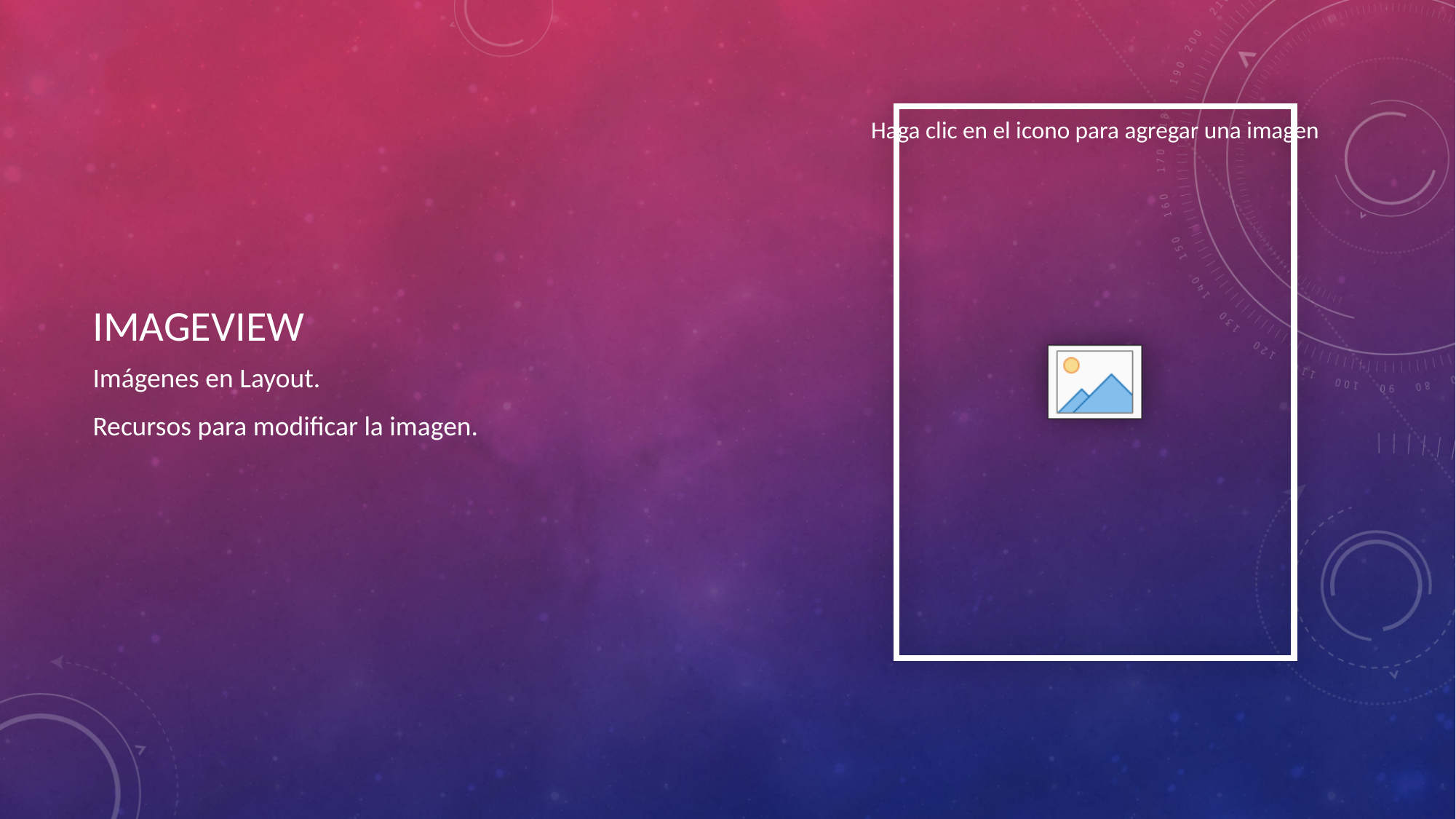

# Imageview
Imágenes en Layout.
Recursos para modificar la imagen.